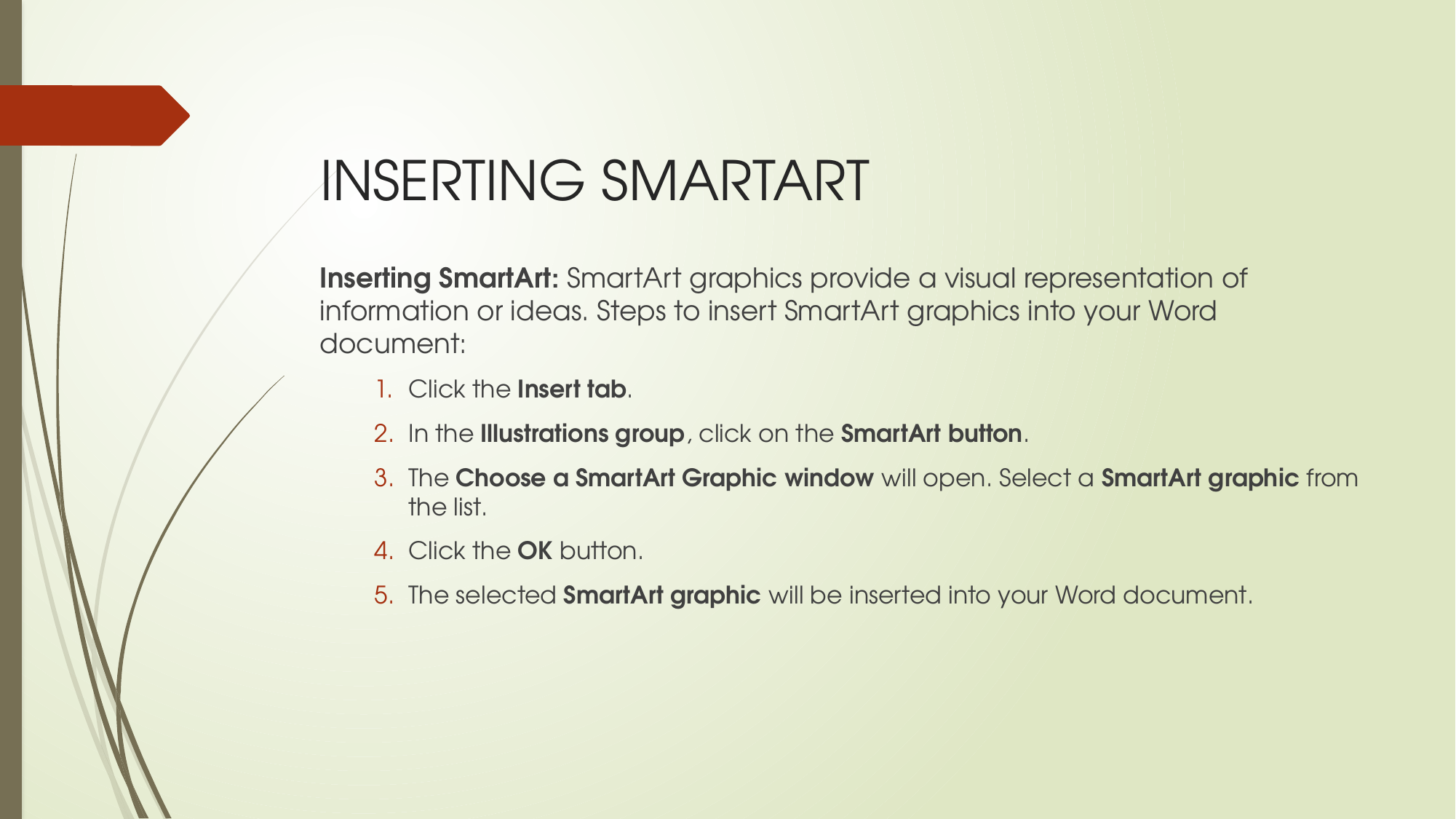

# INSERTING SMARTART
Inserting SmartArt: SmartArt graphics provide a visual representation of information or ideas. Steps to insert SmartArt graphics into your Word document:
Click the Insert tab.
In the Illustrations group, click on the SmartArt button.
The Choose a SmartArt Graphic window will open. Select a SmartArt graphic from the list.
Click the OK button.
The selected SmartArt graphic will be inserted into your Word document.